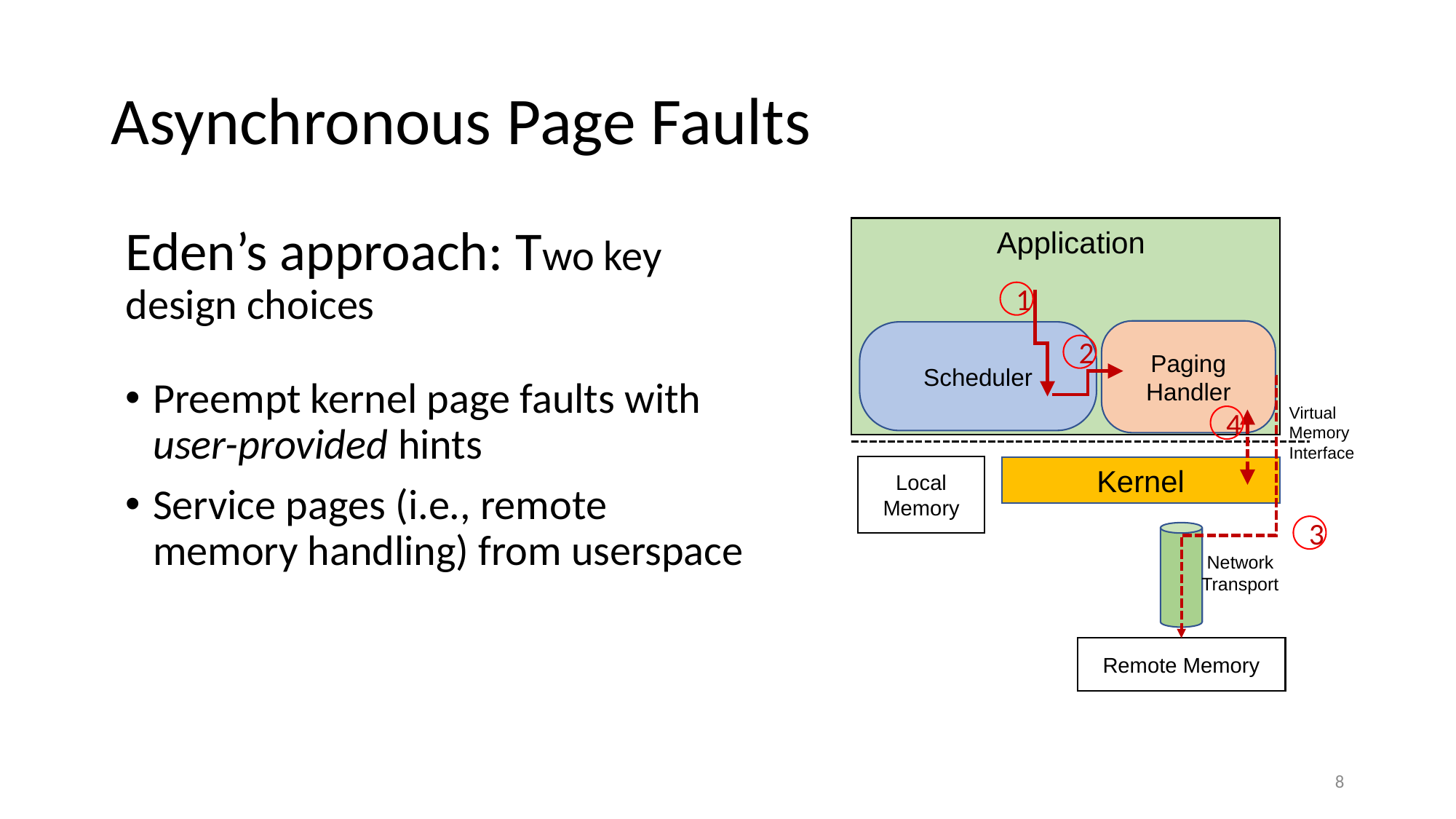

# Asynchronous Page Faults

Application
Eden’s approach: Two key design choices

Preempt kernel page faults with user-provided hints
Service pages (i.e., remote memory handling) from userspace

1
Paging Handler
Scheduler
2
Virtual Memory Interface
4
Local Memory
Kernel
3

Network
Transport
Remote Memory
8